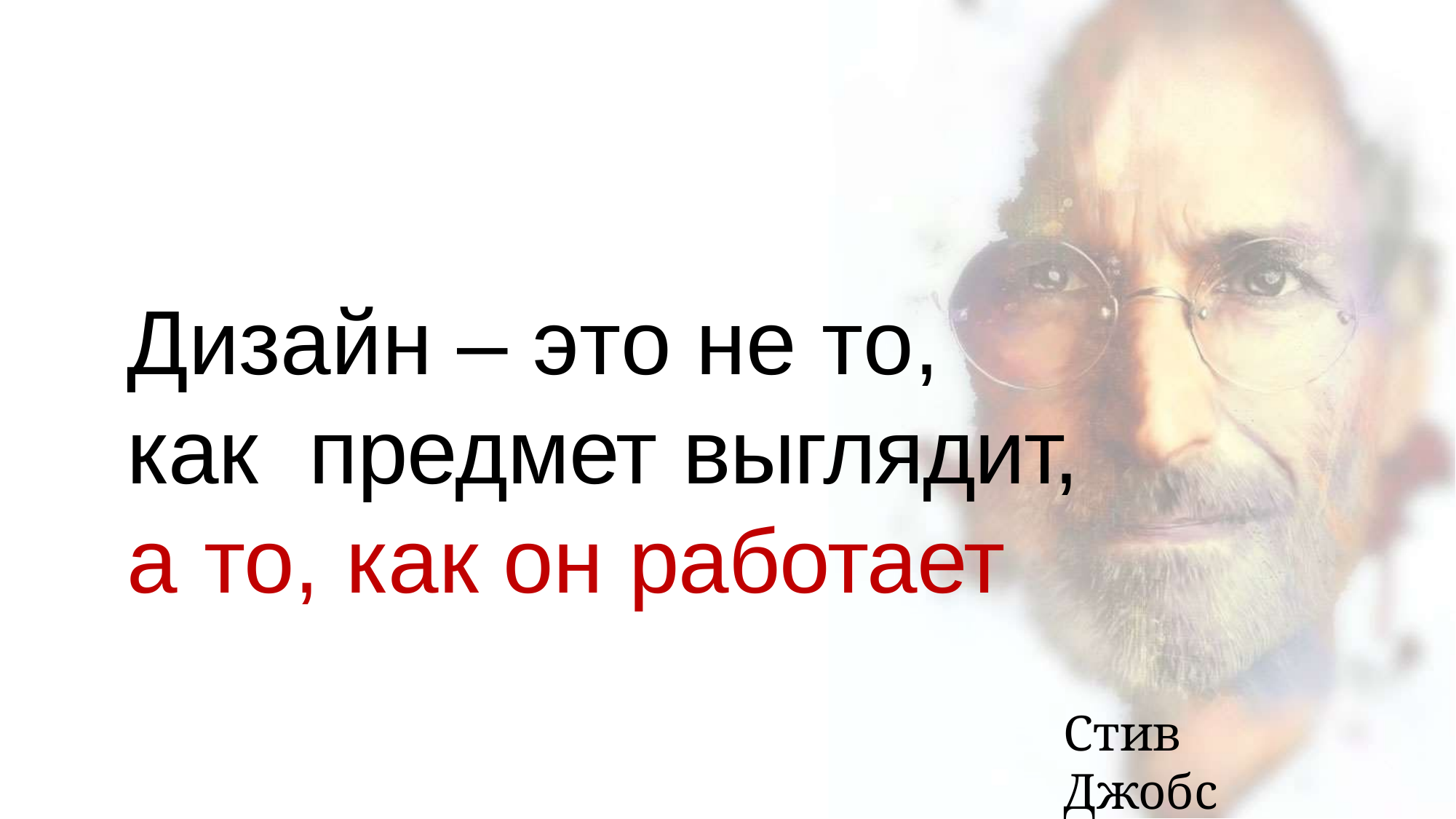

# Дизайн – это	не то,	как  предмет выглядит,
а	то,	как	он работает
Стив Джобс